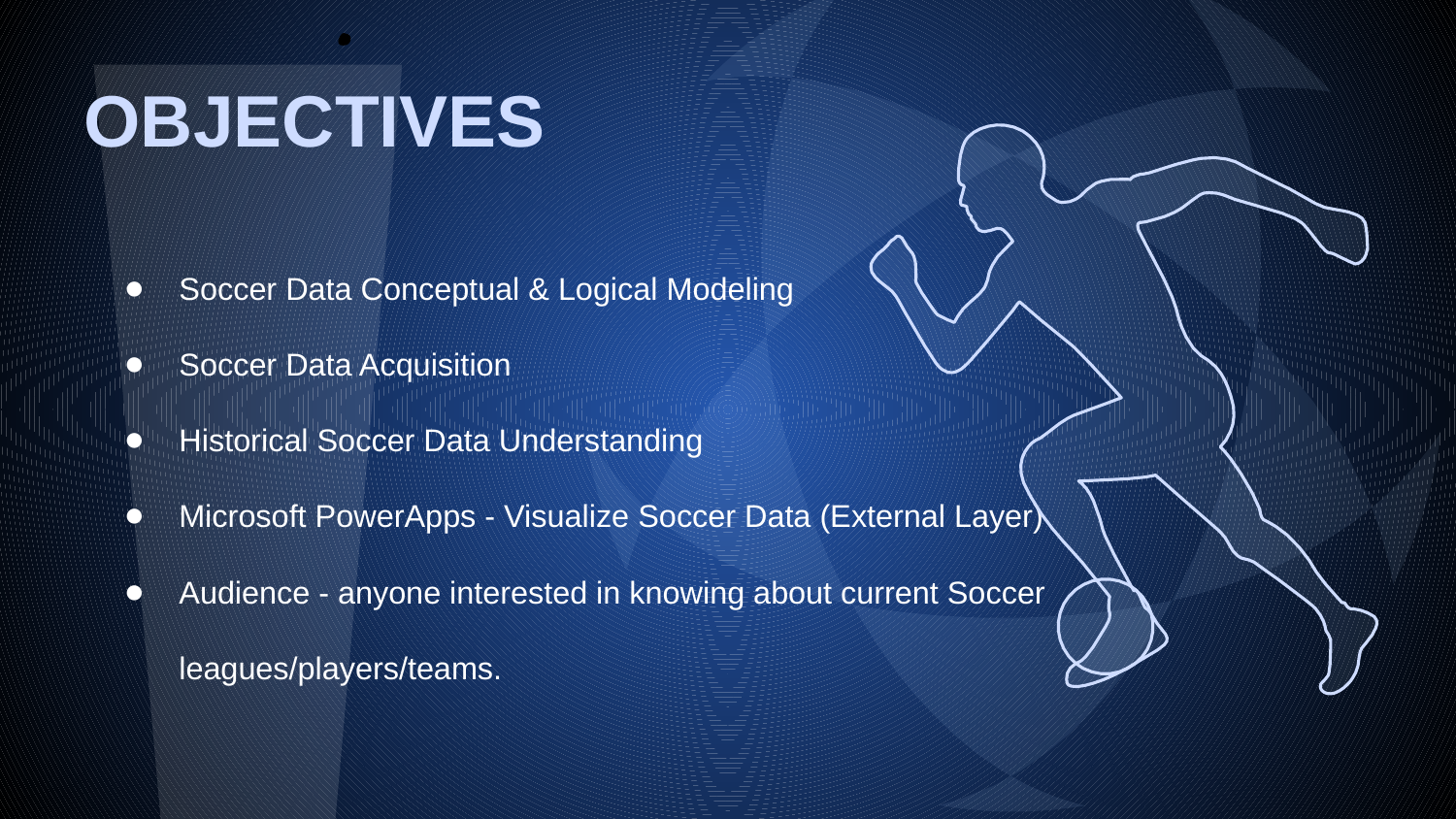

# OBJECTIVES

Soccer Data Conceptual & Logical Modeling
Soccer Data Acquisition
Historical Soccer Data Understanding
Microsoft PowerApps - Visualize Soccer Data (External Layer)
Audience - anyone interested in knowing about current Soccer leagues/players/teams.